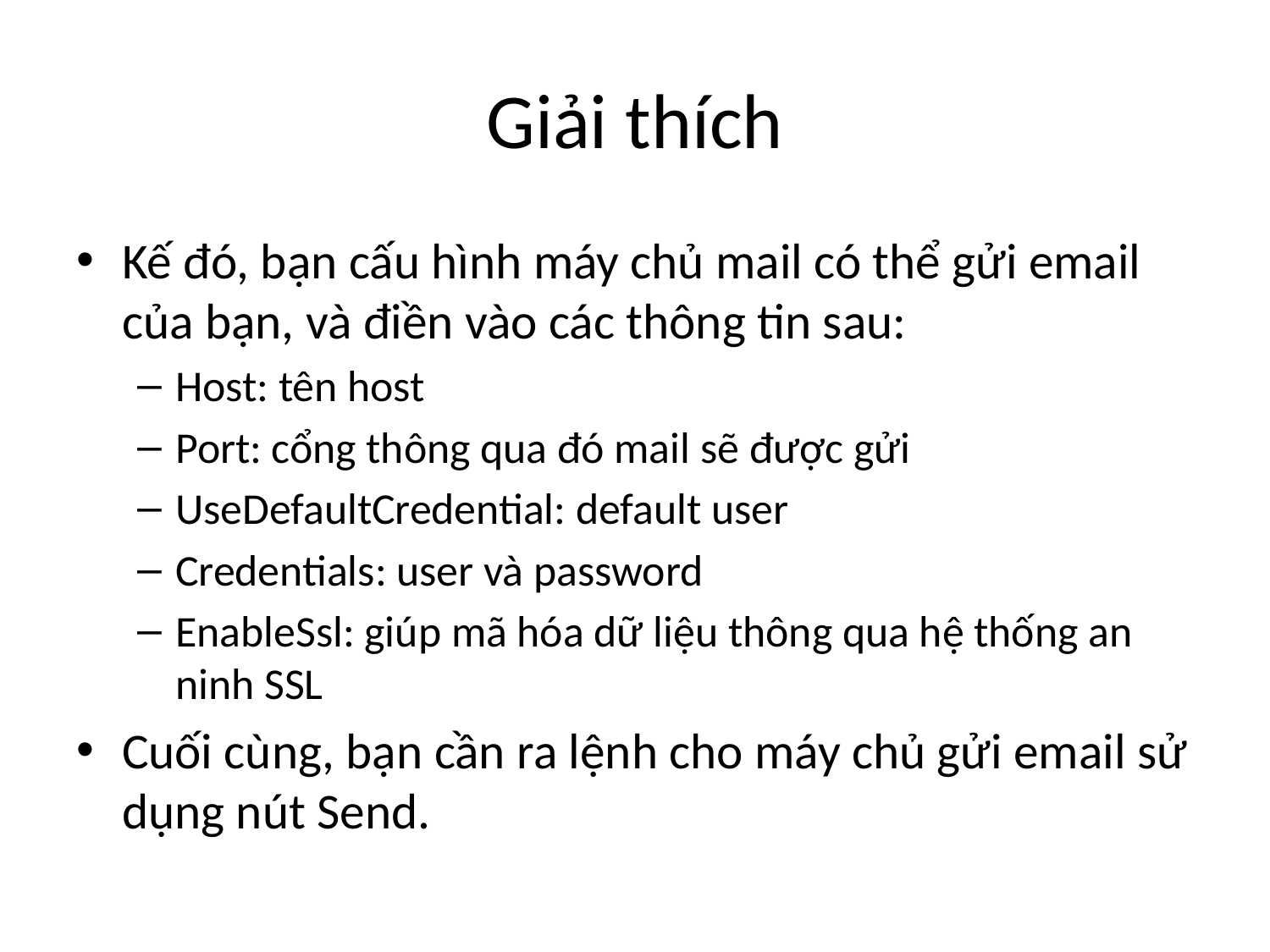

# Giải thích
Kế đó, bạn cấu hình máy chủ mail có thể gửi email của bạn, và điền vào các thông tin sau:
Host: tên host
Port: cổng thông qua đó mail sẽ được gửi
UseDefaultCredential: default user
Credentials: user và password
EnableSsl: giúp mã hóa dữ liệu thông qua hệ thống an ninh SSL
Cuối cùng, bạn cần ra lệnh cho máy chủ gửi email sử dụng nút Send.